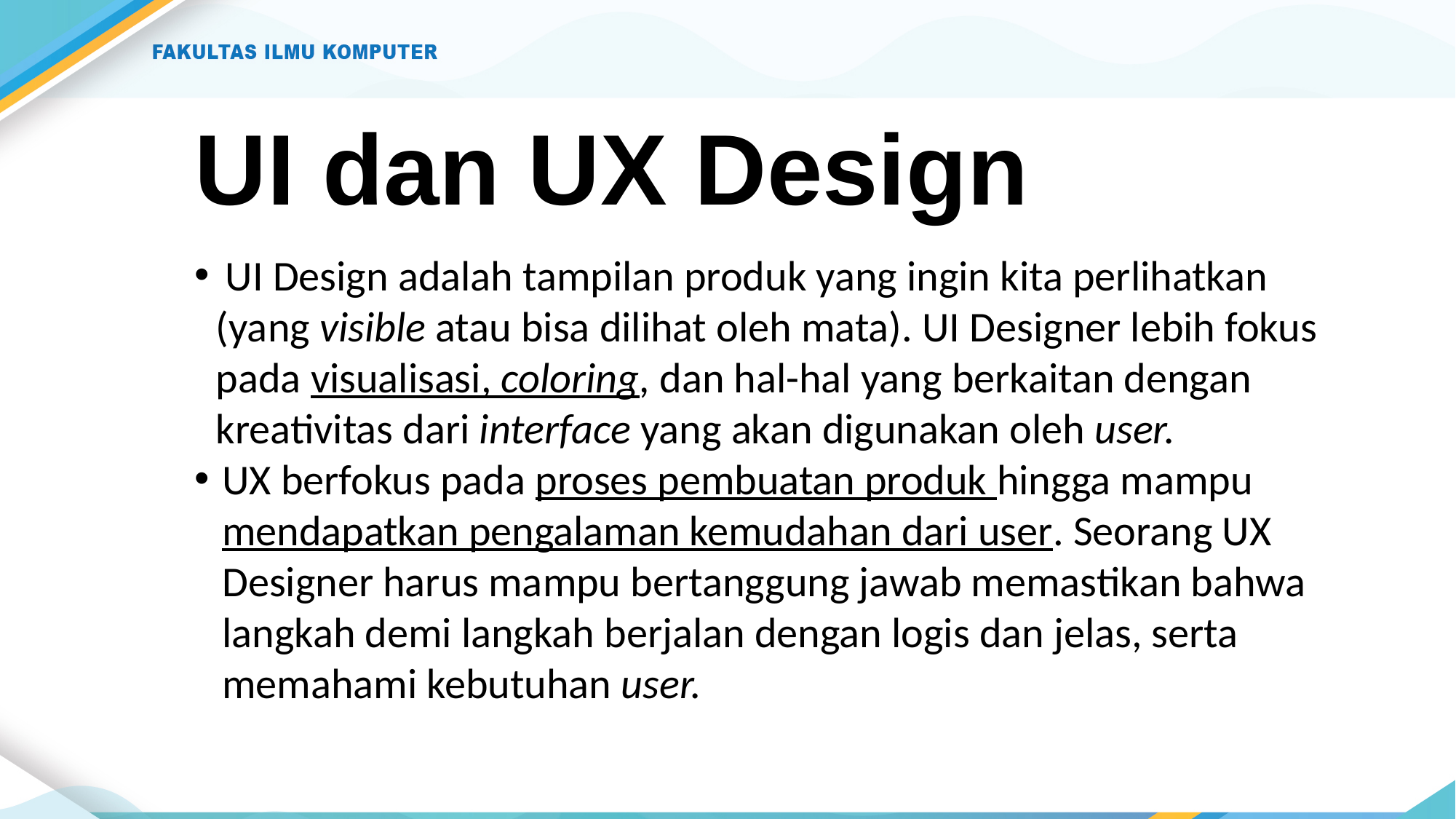

# UI dan UX Design
 UI Design adalah tampilan produk yang ingin kita perlihatkan (yang visible atau bisa dilihat oleh mata). UI Designer lebih fokus pada visualisasi, coloring, dan hal-hal yang berkaitan dengan kreativitas dari interface yang akan digunakan oleh user.
UX berfokus pada proses pembuatan produk hingga mampu mendapatkan pengalaman kemudahan dari user. Seorang UX Designer harus mampu bertanggung jawab memastikan bahwa langkah demi langkah berjalan dengan logis dan jelas, serta memahami kebutuhan user.